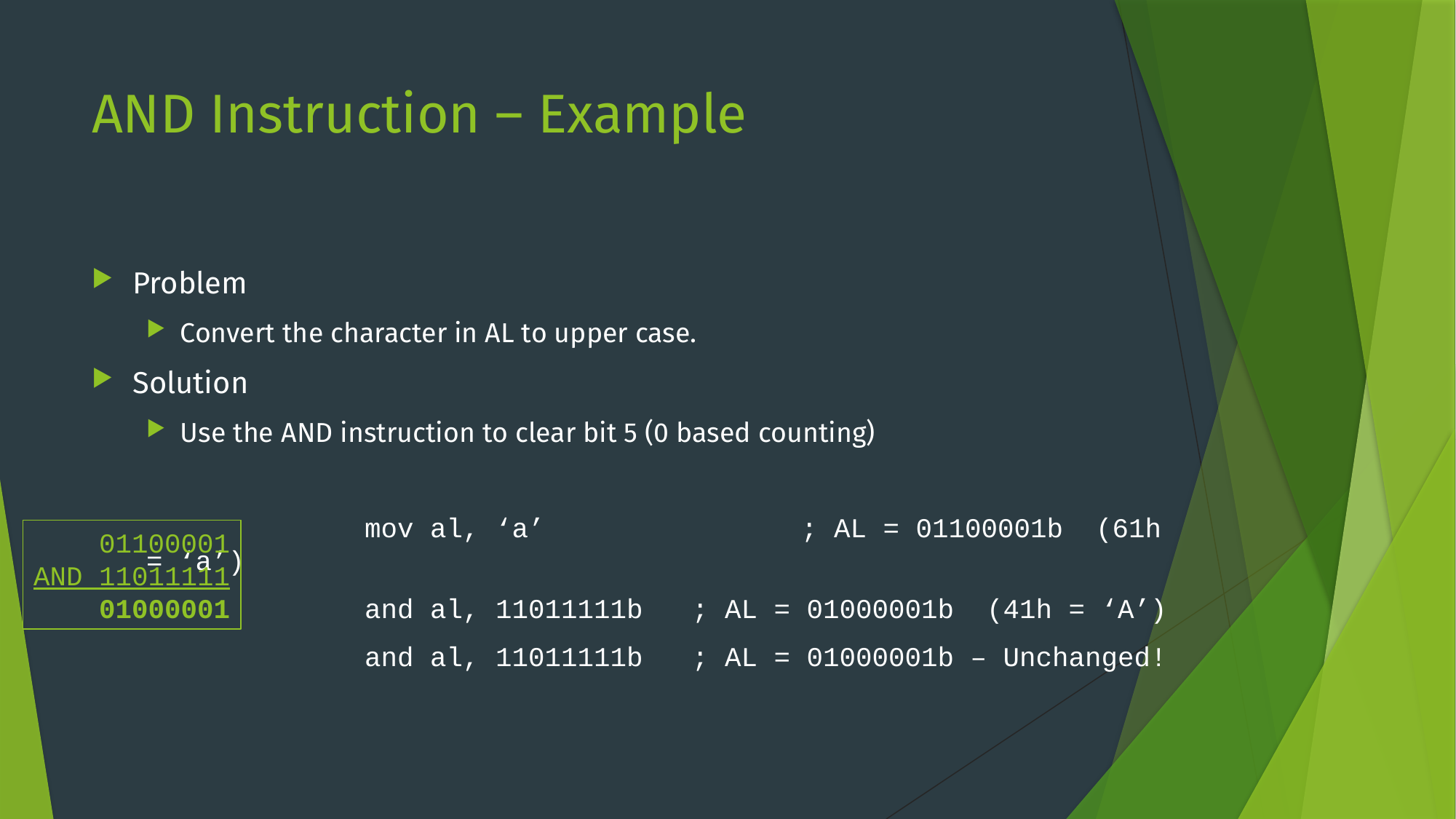

# AND Instruction – Example
Problem
Convert the character in AL to upper case.
Solution
Use the AND instruction to clear bit 5 (0 based counting)

		mov al, ‘a’			; AL = 01100001b  (61h = ‘a’)
		and al, 11011111b	; AL = 01000001b  (41h = ‘A’)
		and al, 11011111b	; AL = 01000001b – Unchanged!
    01100001
AND 11011111
    01000001